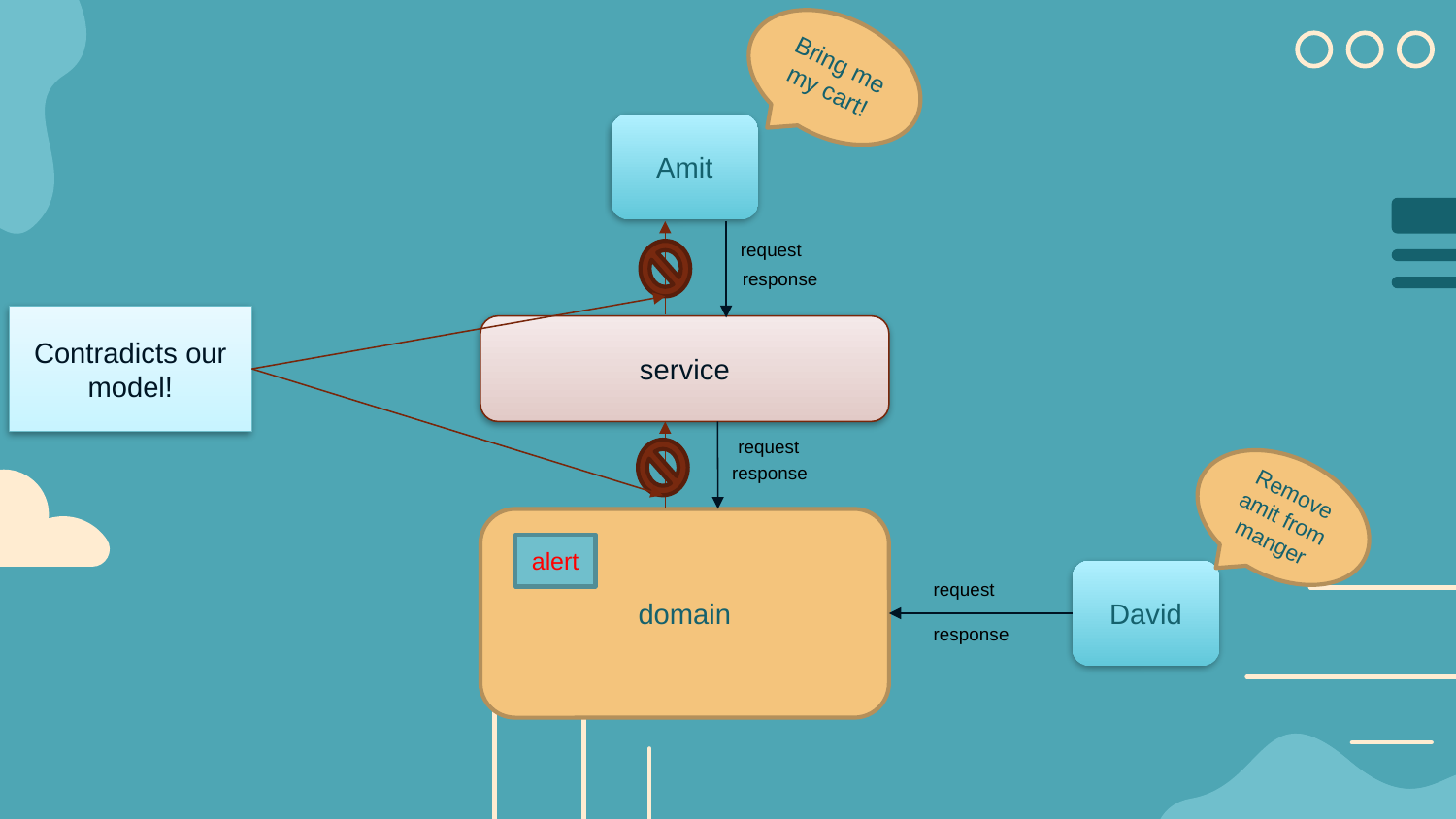

Bring me my cart!
Amit
request

response
Contradicts our model!
service
request

response
Remove amit from manger
domain
alert
David
request
response